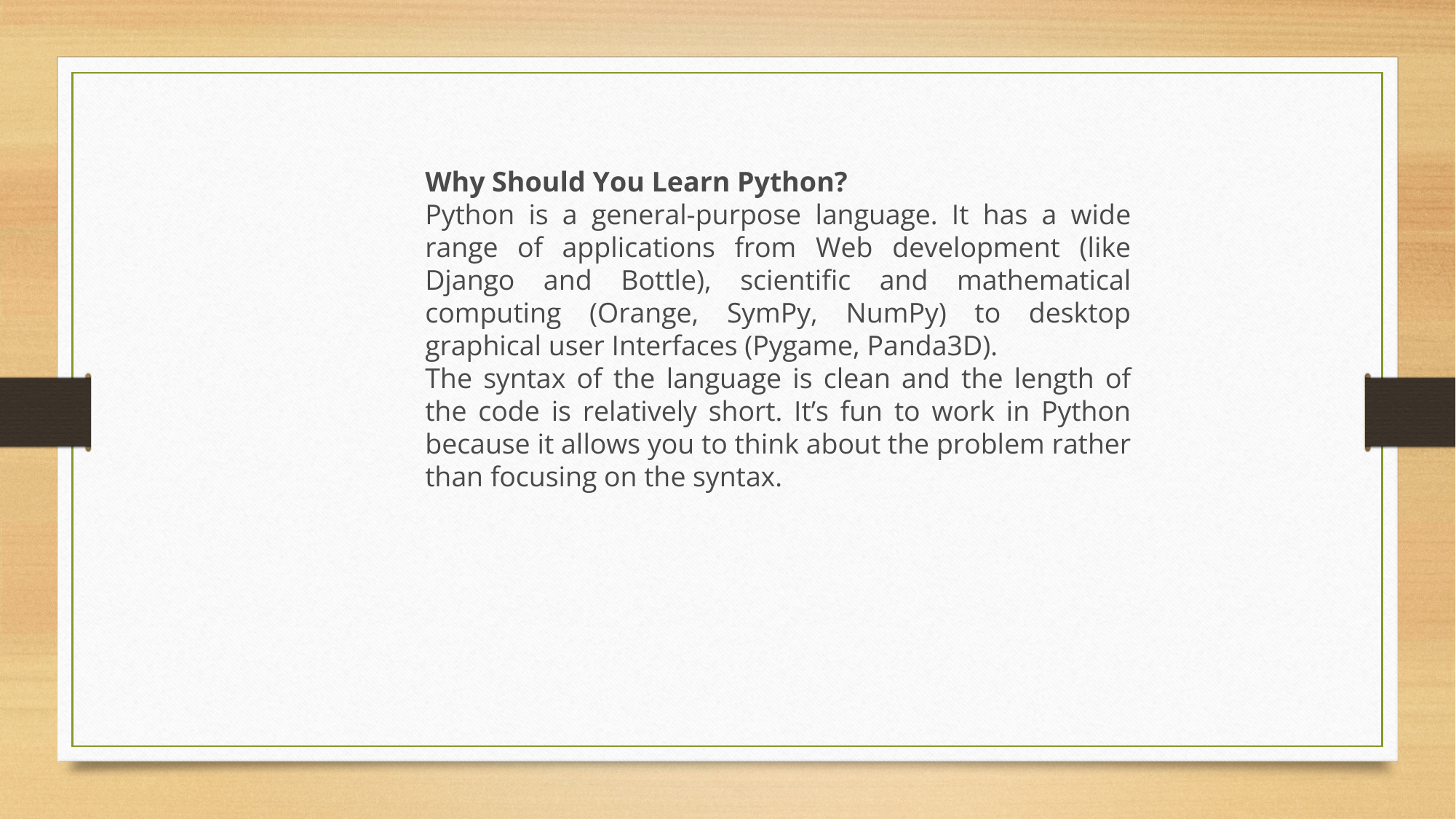

Why Should You Learn Python?
Python is a general-purpose language. It has a wide range of applications from Web development (like Django and Bottle), scientific and mathematical computing (Orange, SymPy, NumPy) to desktop graphical user Interfaces (Pygame, Panda3D).
The syntax of the language is clean and the length of the code is relatively short. It’s fun to work in Python because it allows you to think about the problem rather than focusing on the syntax.